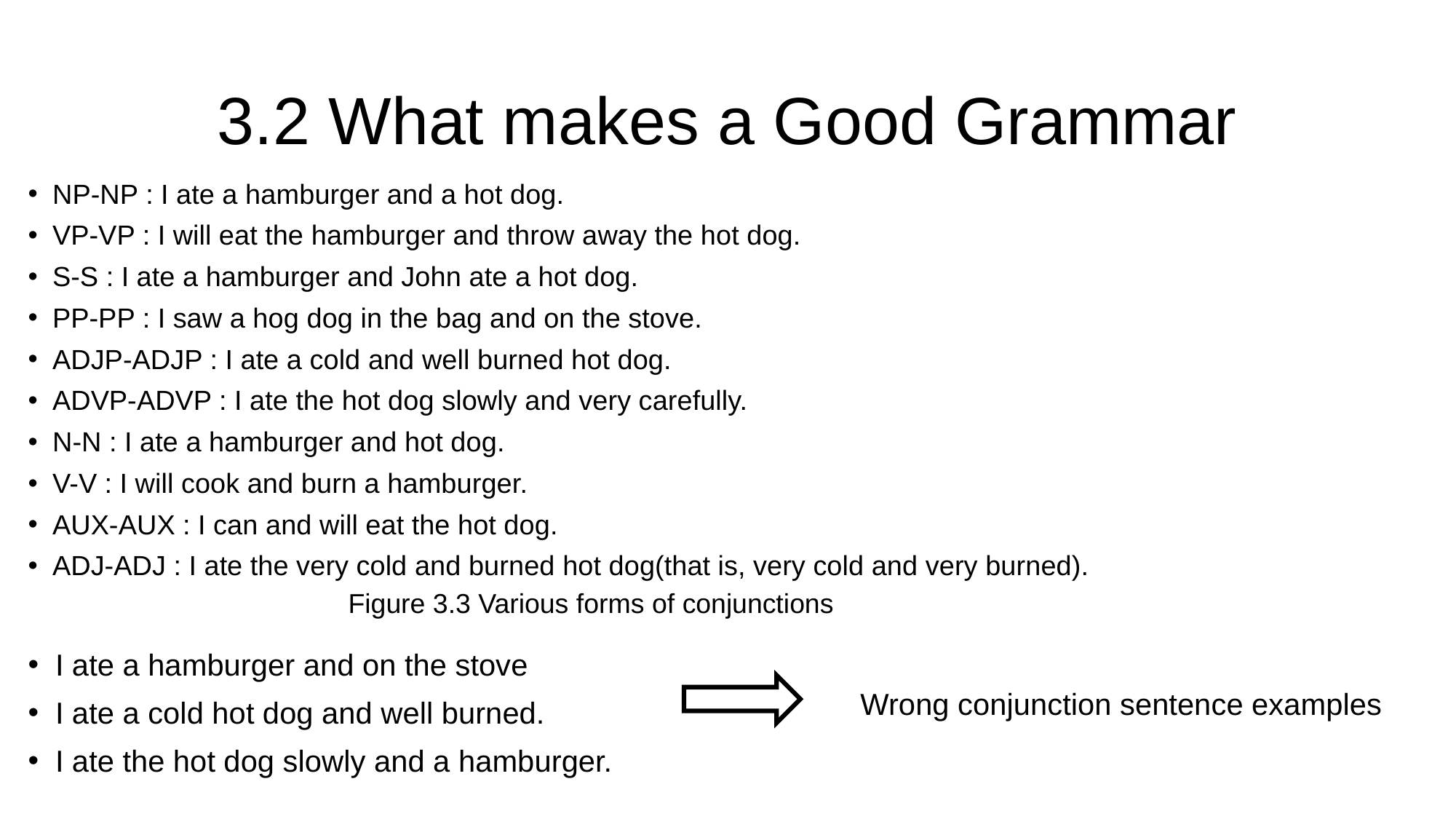

# 3.2 What makes a Good Grammar
NP-NP : I ate a hamburger and a hot dog.
VP-VP : I will eat the hamburger and throw away the hot dog.
S-S : I ate a hamburger and John ate a hot dog.
PP-PP : I saw a hog dog in the bag and on the stove.
ADJP-ADJP : I ate a cold and well burned hot dog.
ADVP-ADVP : I ate the hot dog slowly and very carefully.
N-N : I ate a hamburger and hot dog.
V-V : I will cook and burn a hamburger.
AUX-AUX : I can and will eat the hot dog.
ADJ-ADJ : I ate the very cold and burned hot dog(that is, very cold and very burned).

Figure 3.3 Various forms of conjunctions
I ate a hamburger and on the stove
I ate a cold hot dog and well burned.
I ate the hot dog slowly and a hamburger.

Wrong conjunction sentence examples